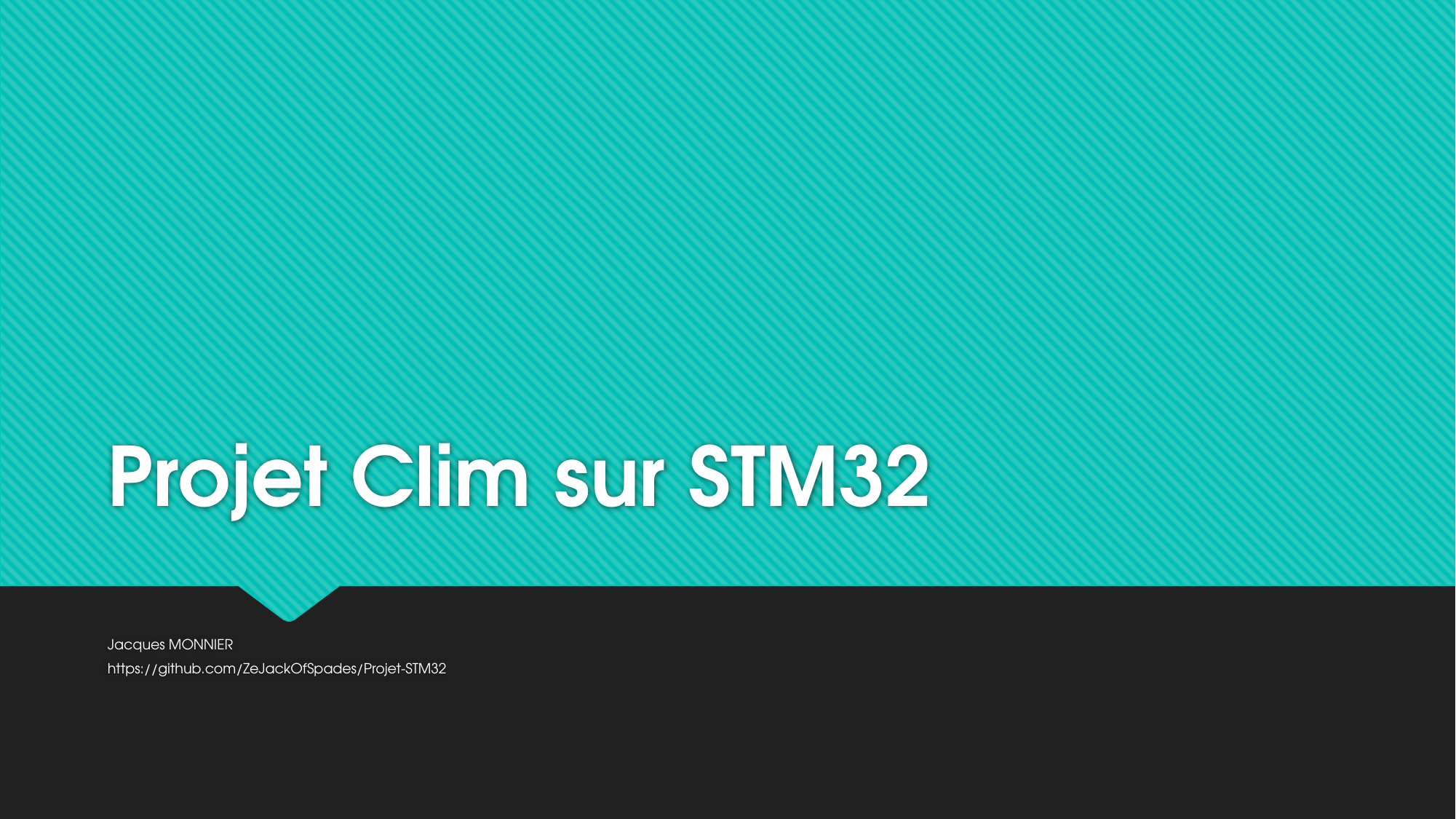

# Projet Clim sur STM32
Jacques MONNIER
https://github.com/ZeJackOfSpades/Projet-STM32